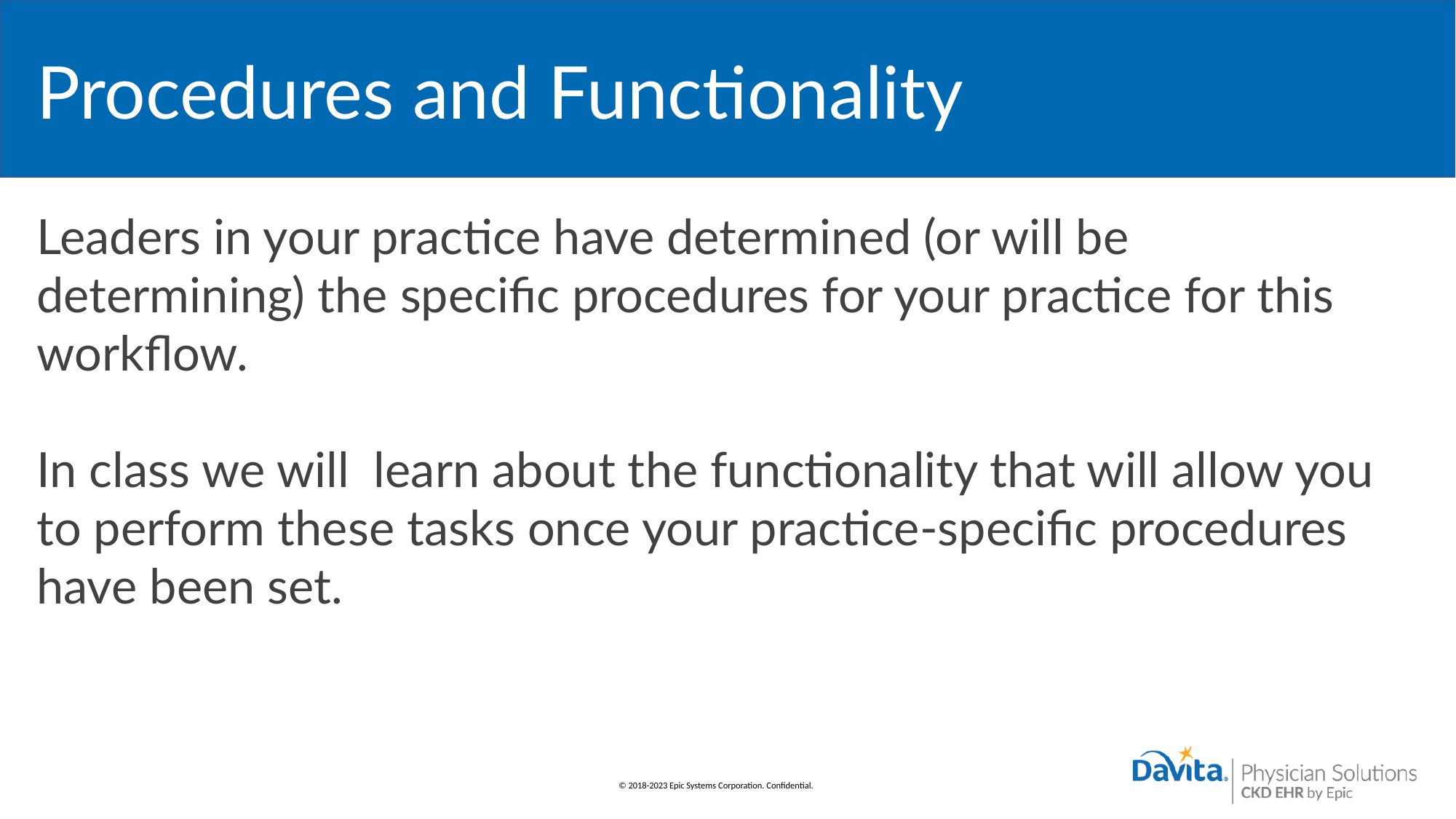

# Procedures and Functionality
Leaders in your practice have determined (or will be determining) the specific procedures for your practice for this workflow.

In class we will  learn about the functionality that will allow you to perform these tasks once your practice-specific procedures have been set.